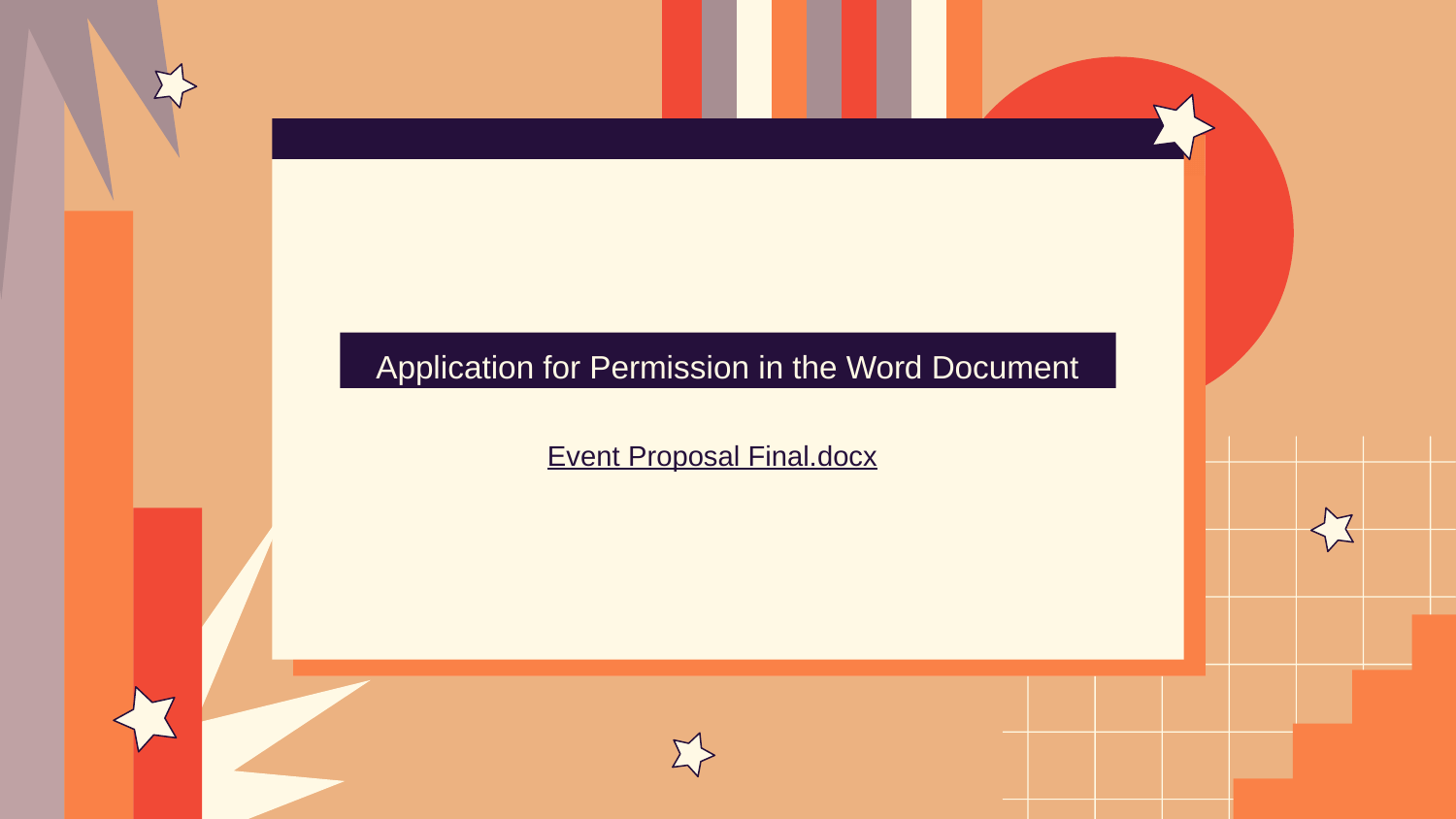

Application for Permission in the Word Document
Event Proposal Final.docx